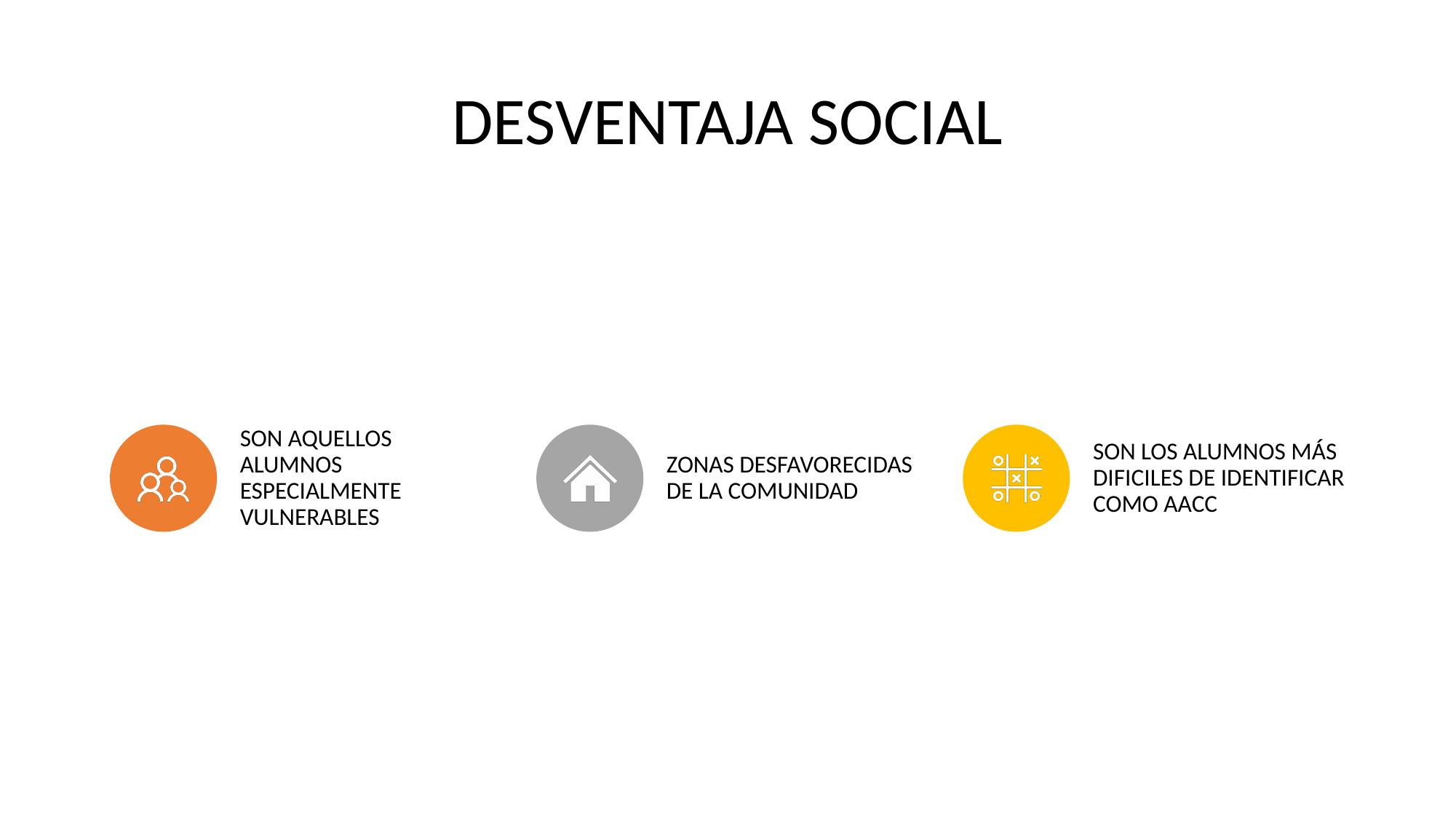

# DESVENTAJA SOCIAL
SON AQUELLOS ALUMNOS ESPECIALMENTE VULNERABLES
ZONAS DESFAVORECIDAS DE LA COMUNIDAD
SON LOS ALUMNOS MÁS DIFICILES DE IDENTIFICAR COMO AACC